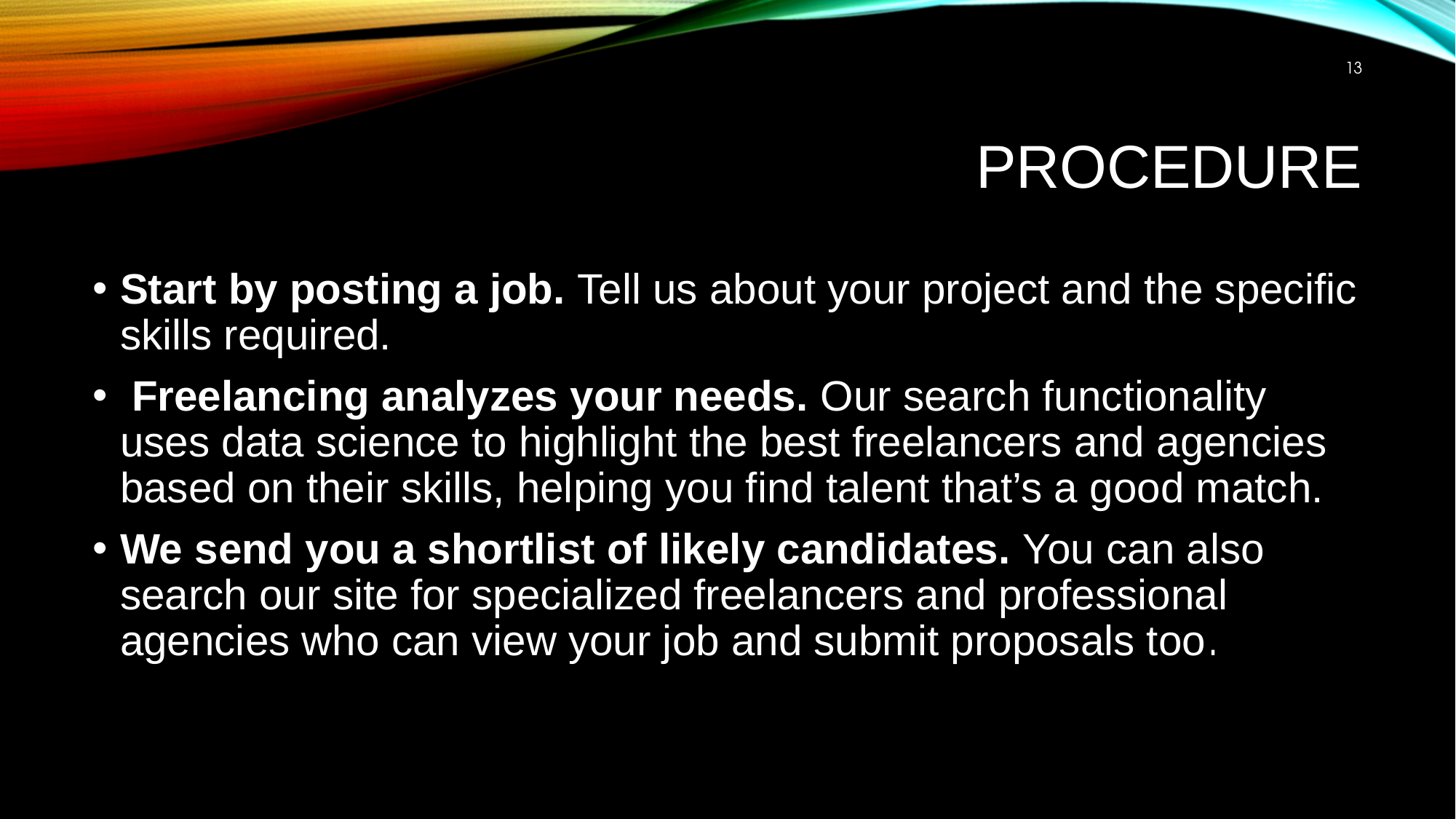

13
# PROCEDURE
Start by posting a job. Tell us about your project and the specific skills required.
 Freelancing analyzes your needs. Our search functionality uses data science to highlight the best freelancers and agencies based on their skills, helping you find talent that’s a good match.
We send you a shortlist of likely candidates. You can also search our site for specialized freelancers and professional agencies who can view your job and submit proposals too.